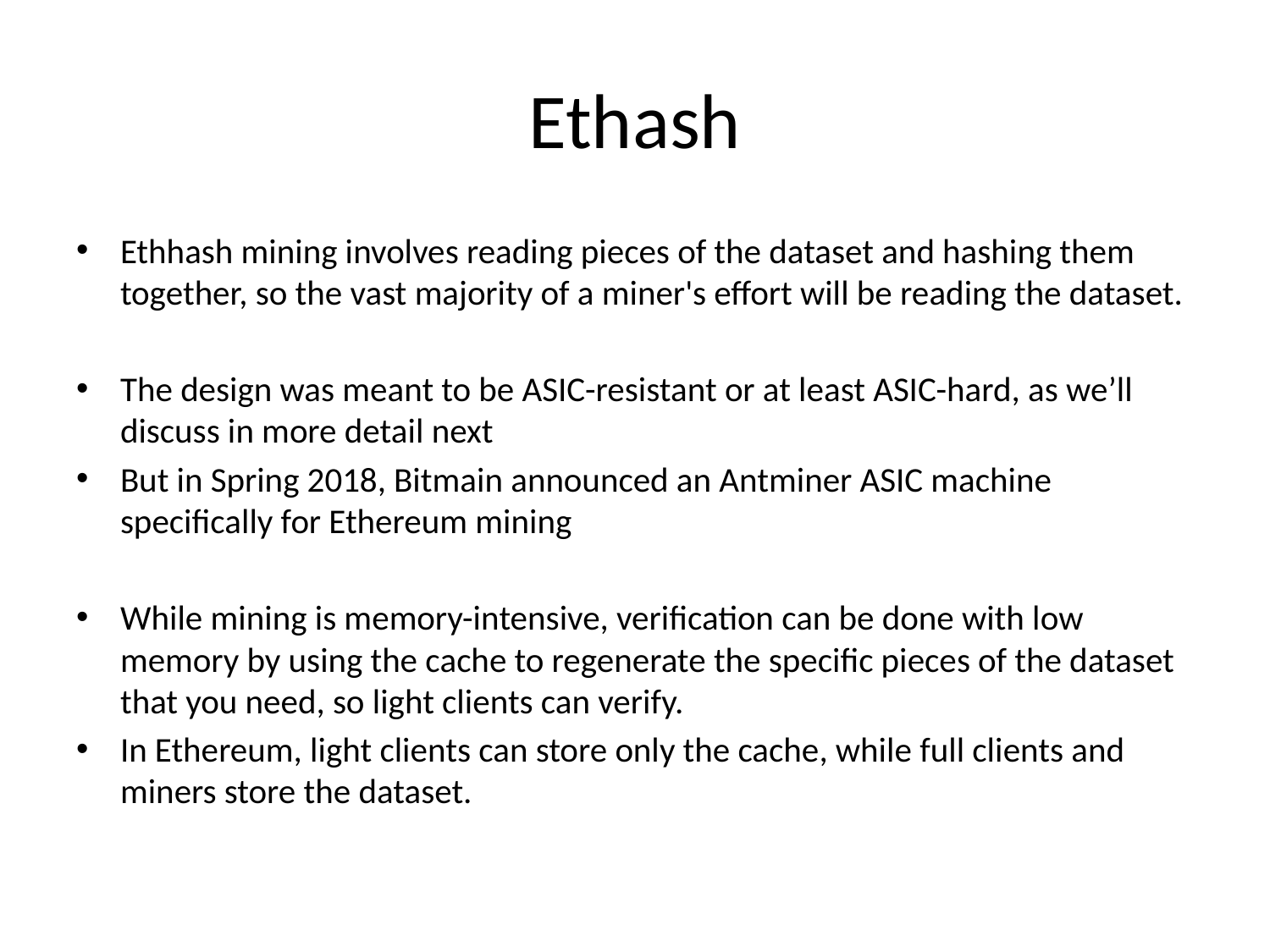

# Ethash
Ethhash mining involves reading pieces of the dataset and hashing them together, so the vast majority of a miner's effort will be reading the dataset.

The design was meant to be ASIC-resistant or at least ASIC-hard, as we’ll discuss in more detail next
But in Spring 2018, Bitmain announced an Antminer ASIC machine specifically for Ethereum mining

While mining is memory-intensive, verification can be done with low memory by using the cache to regenerate the specific pieces of the dataset that you need, so light clients can verify.
In Ethereum, light clients can store only the cache, while full clients and miners store the dataset.